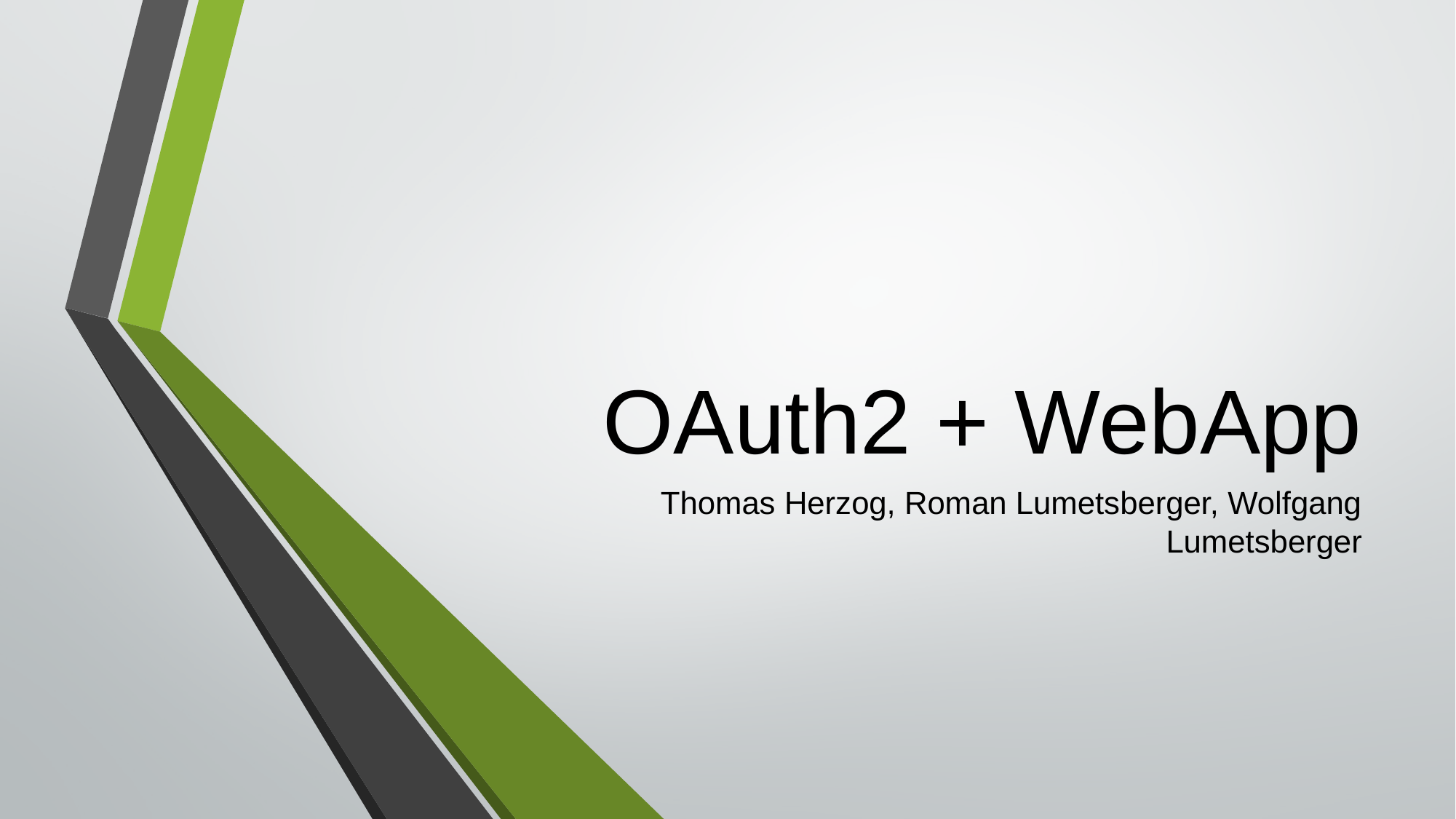

# OAuth2 + WebApp
Thomas Herzog, Roman Lumetsberger, Wolfgang Lumetsberger